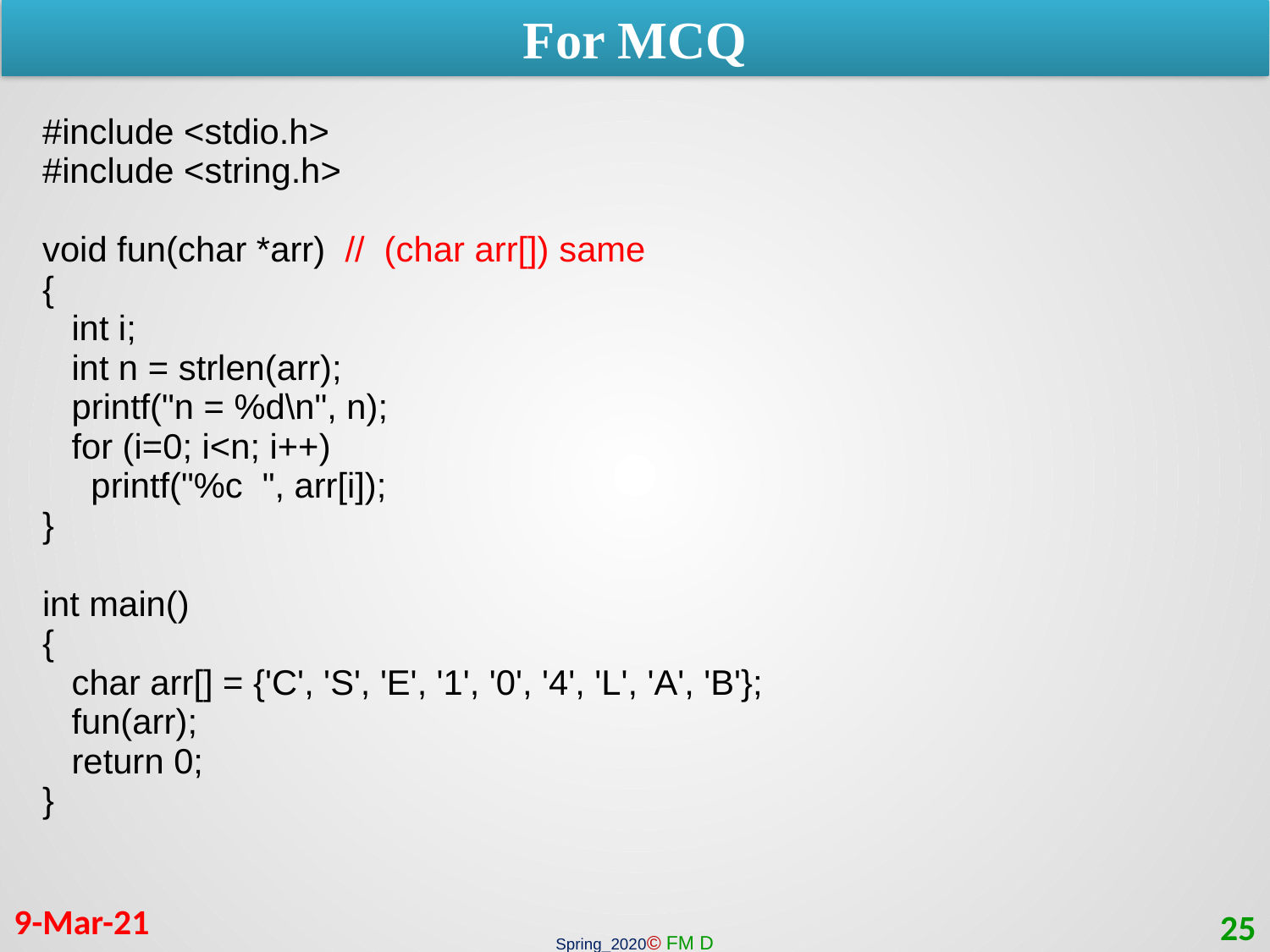

For MCQ
| #include <stdio.h> #include <string.h> void fun(char \*arr) // (char arr[]) same { int i; int n = strlen(arr); printf("n = %d\n", n); for (i=0; i<n; i++) printf("%c ", arr[i]); } int main() { char arr[] = {'C', 'S', 'E', '1', '0', '4', 'L', 'A', 'B'}; fun(arr); return 0; } |
| --- |
9-Mar-21
25